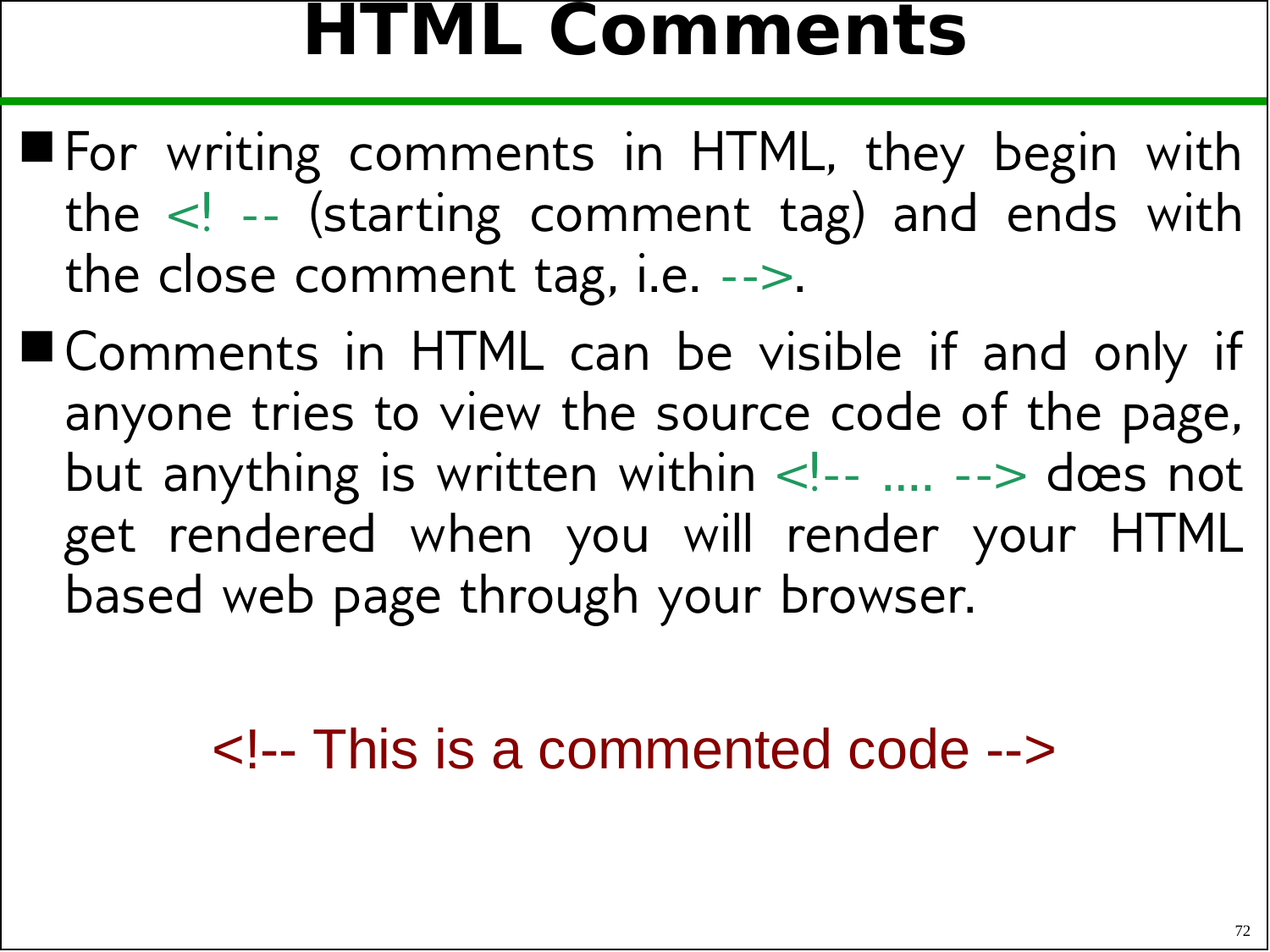

# HTML Comments
For writing comments in HTML, they begin with the <! -- (starting comment tag) and ends with the close comment tag, i.e. -->.
Comments in HTML can be visible if and only if anyone tries to view the source code of the page, but anything is written within <!-- …. --> does not get rendered when you will render your HTML based web page through your browser.

<!-- This is a commented code -->
72